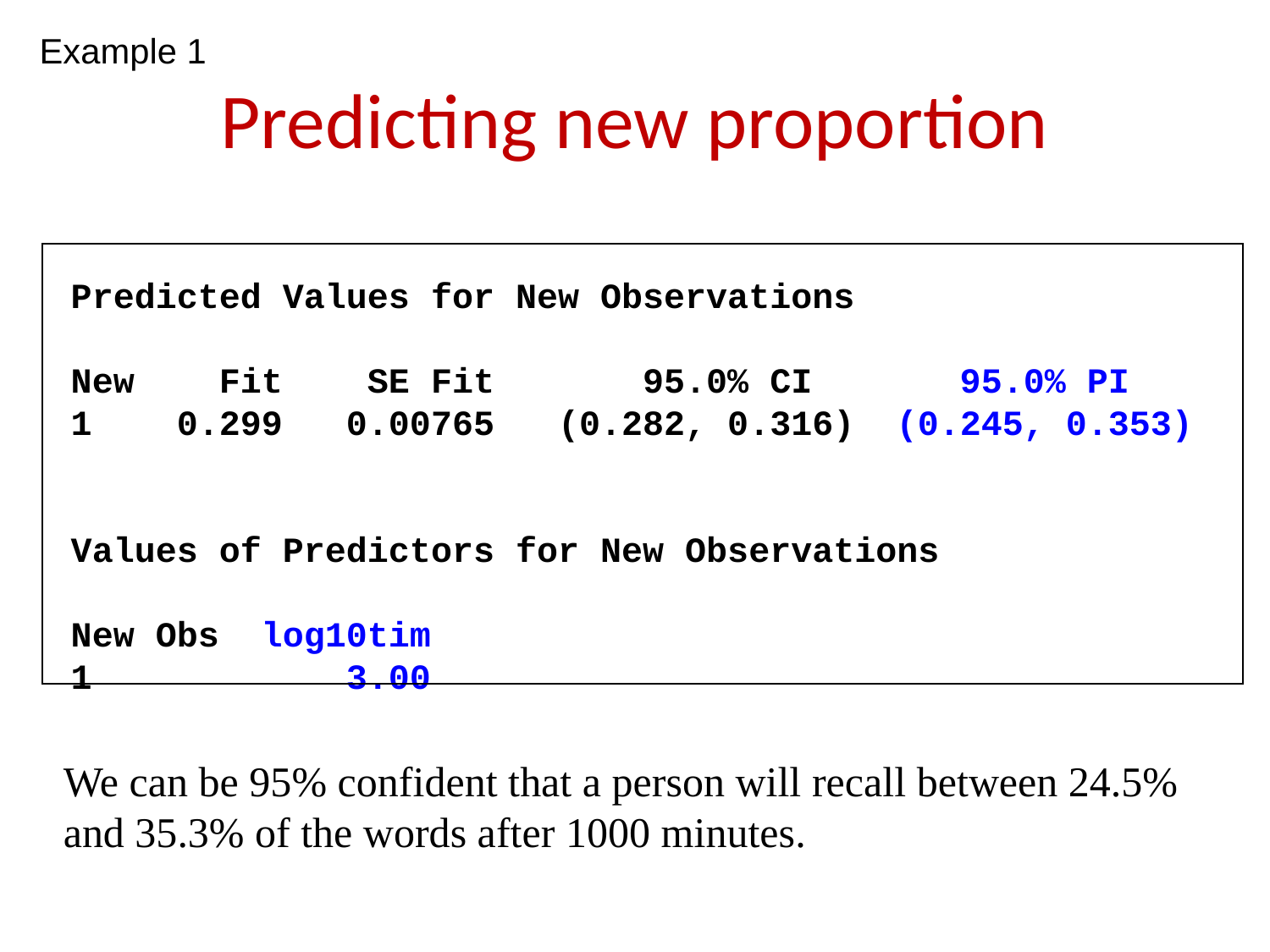

Example 1
# Predicting new proportion

Predicted Values for New Observations

New    Fit    SE Fit       95.0% CI       95.0% PI
1    0.299   0.00765   (0.282, 0.316)  (0.245, 0.353)

Values of Predictors for New Observations

New Obs  log10tim
1            3.00
We can be 95% confident that a person will recall between 24.5% and 35.3% of the words after 1000 minutes.